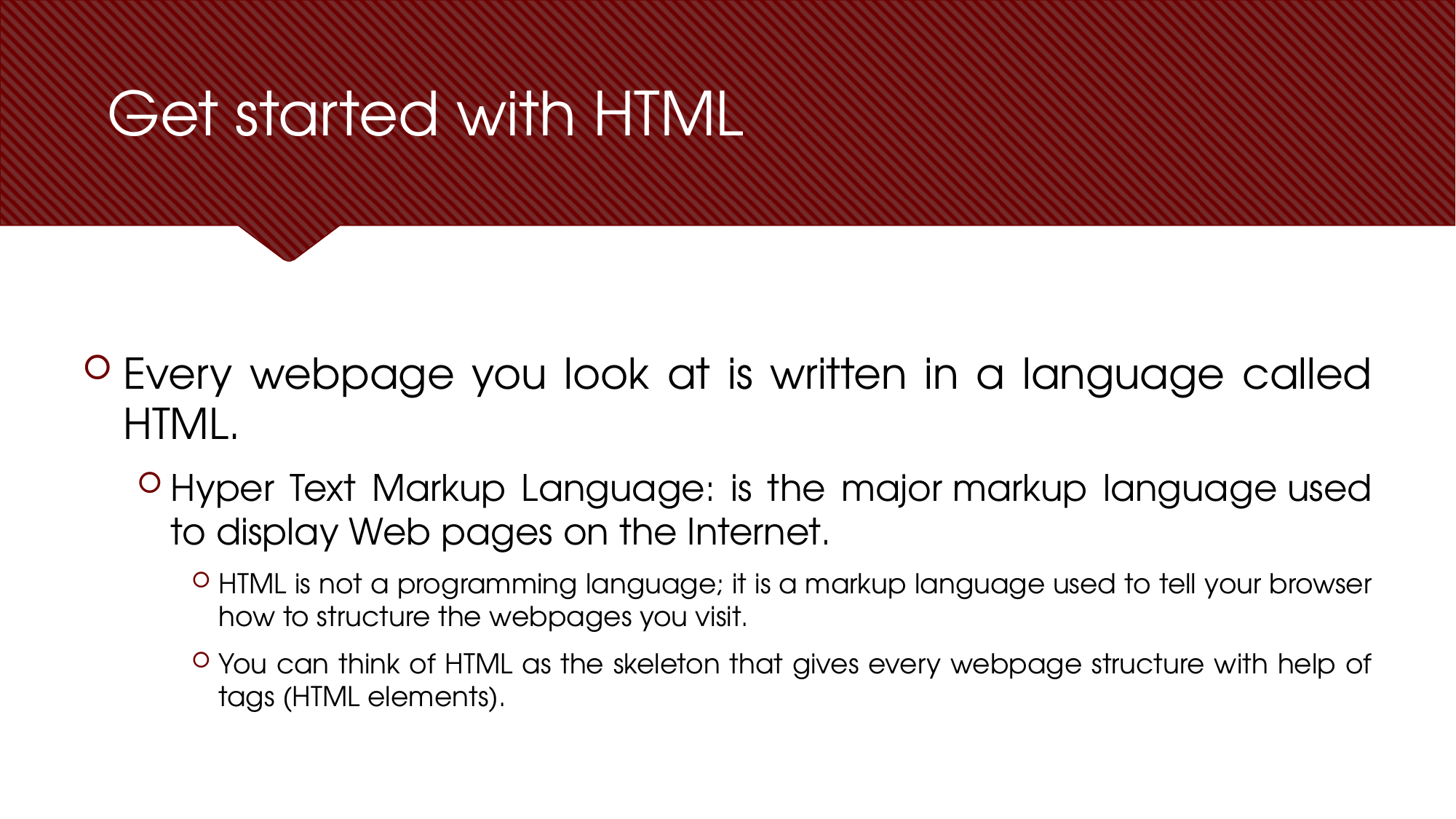

# Get started with HTML
Every webpage you look at is written in a language called HTML.
Hyper Text Markup Language: is the major markup language used to display Web pages on the Internet.
HTML is not a programming language; it is a markup language used to tell your browser how to structure the webpages you visit.
You can think of HTML as the skeleton that gives every webpage structure with help of tags (HTML elements).